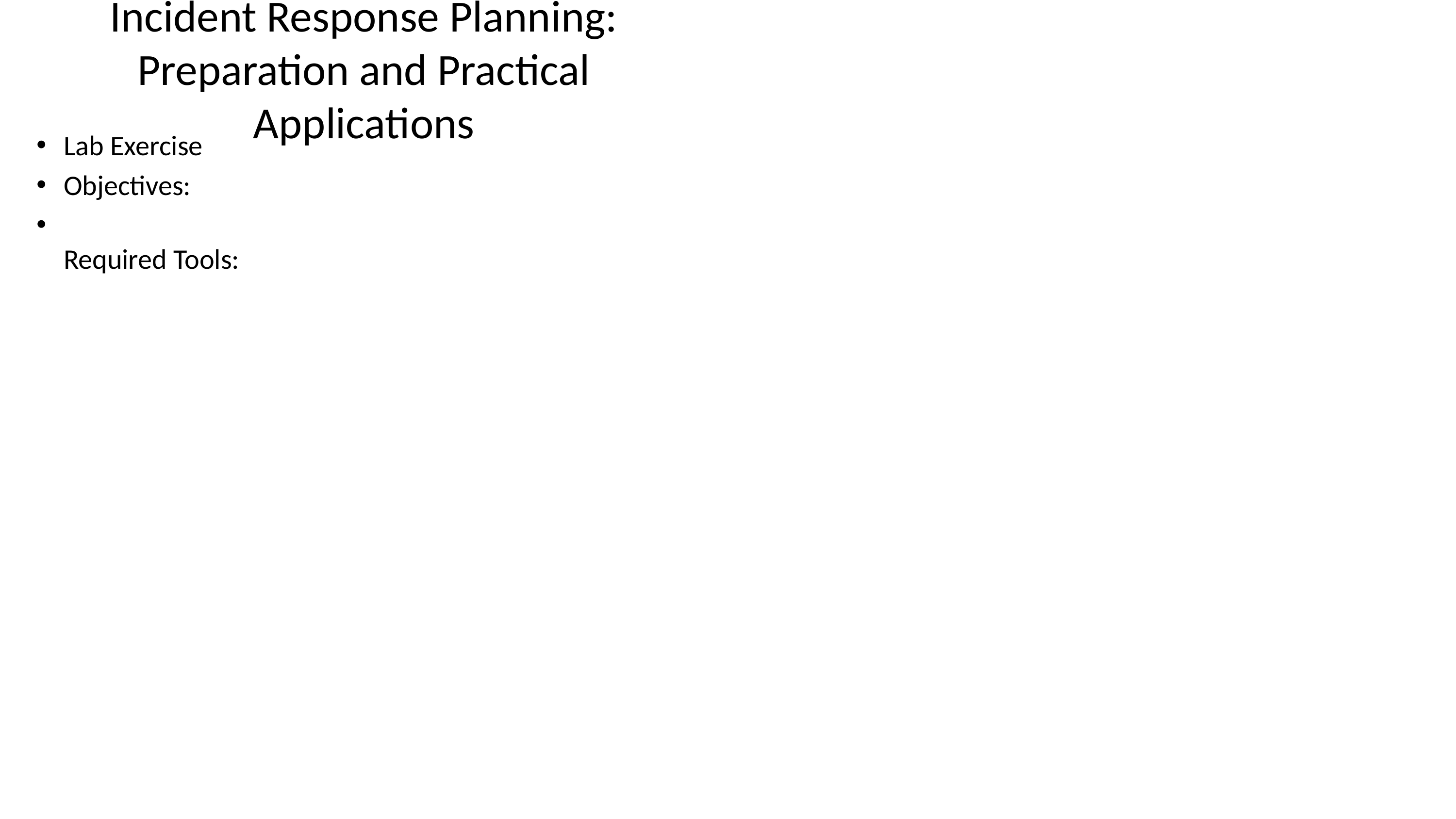

# Incident Response Planning: Preparation and Practical Applications
Lab Exercise
Objectives:
Required Tools: